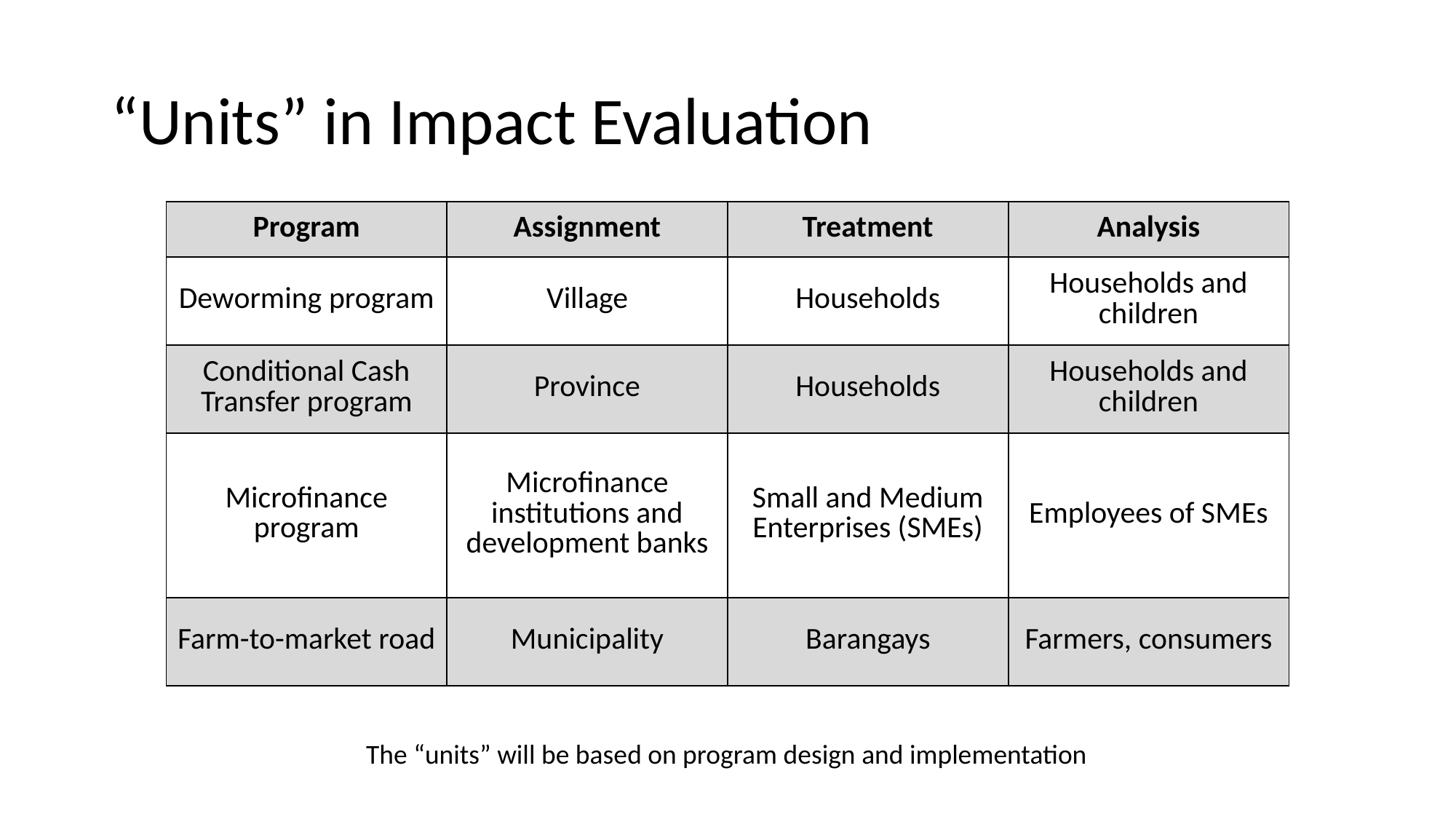

# “Units” in Impact Evaluation
| Program | Assignment | Treatment | Analysis |
| --- | --- | --- | --- |
| Deworming program | Village | Households | Households and children |
| Conditional Cash Transfer program | Province | Households | Households and children |
| Microfinance program | Microfinance institutions and development banks | Small and Medium Enterprises (SMEs) | Employees of SMEs |
| Farm-to-market road | Municipality | Barangays | Farmers, consumers |
The “units” will be based on program design and implementation